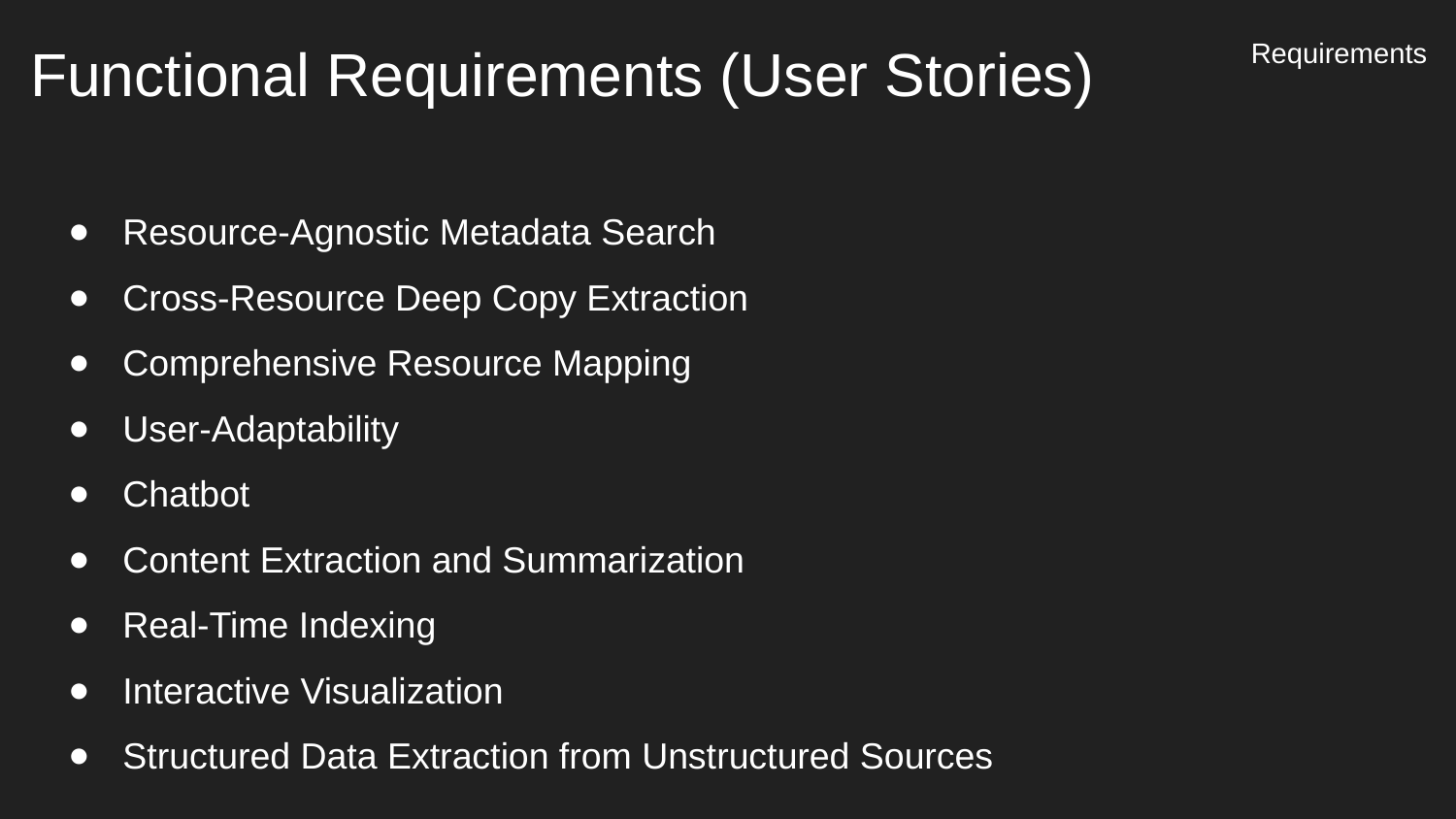

Functional Requirements (User Stories)
Requirements
Resource-Agnostic Metadata Search
Cross-Resource Deep Copy Extraction
Comprehensive Resource Mapping
User-Adaptability
Chatbot
Content Extraction and Summarization
Real-Time Indexing
Interactive Visualization
Structured Data Extraction from Unstructured Sources